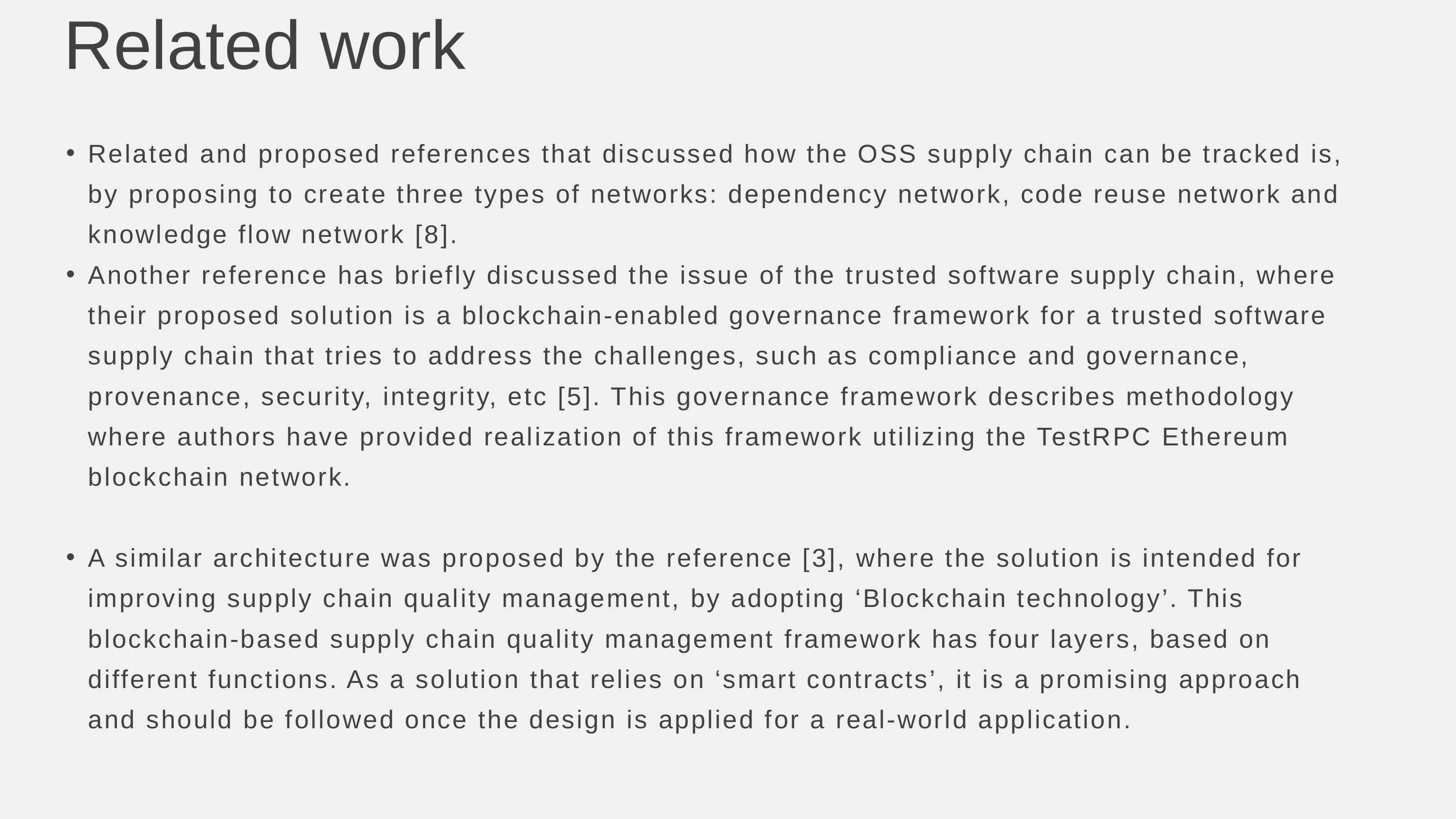

Related work
Related and proposed references that discussed how the OSS supply chain can be tracked is, by proposing to create three types of networks: dependency network, code reuse network and knowledge flow network [8].
Another reference has briefly discussed the issue of the trusted software supply chain, where their proposed solution is a blockchain-enabled governance framework for a trusted software supply chain that tries to address the challenges, such as compliance and governance, provenance, security, integrity, etc [5]. This governance framework describes methodology where authors have provided realization of this framework utilizing the TestRPC Ethereum blockchain network.

A similar architecture was proposed by the reference [3], where the solution is intended for improving supply chain quality management, by adopting ‘Blockchain technology’. This blockchain-based supply chain quality management framework has four layers, based on different functions. As a solution that relies on ‘smart contracts’, it is a promising approach and should be followed once the design is applied for a real-world application.